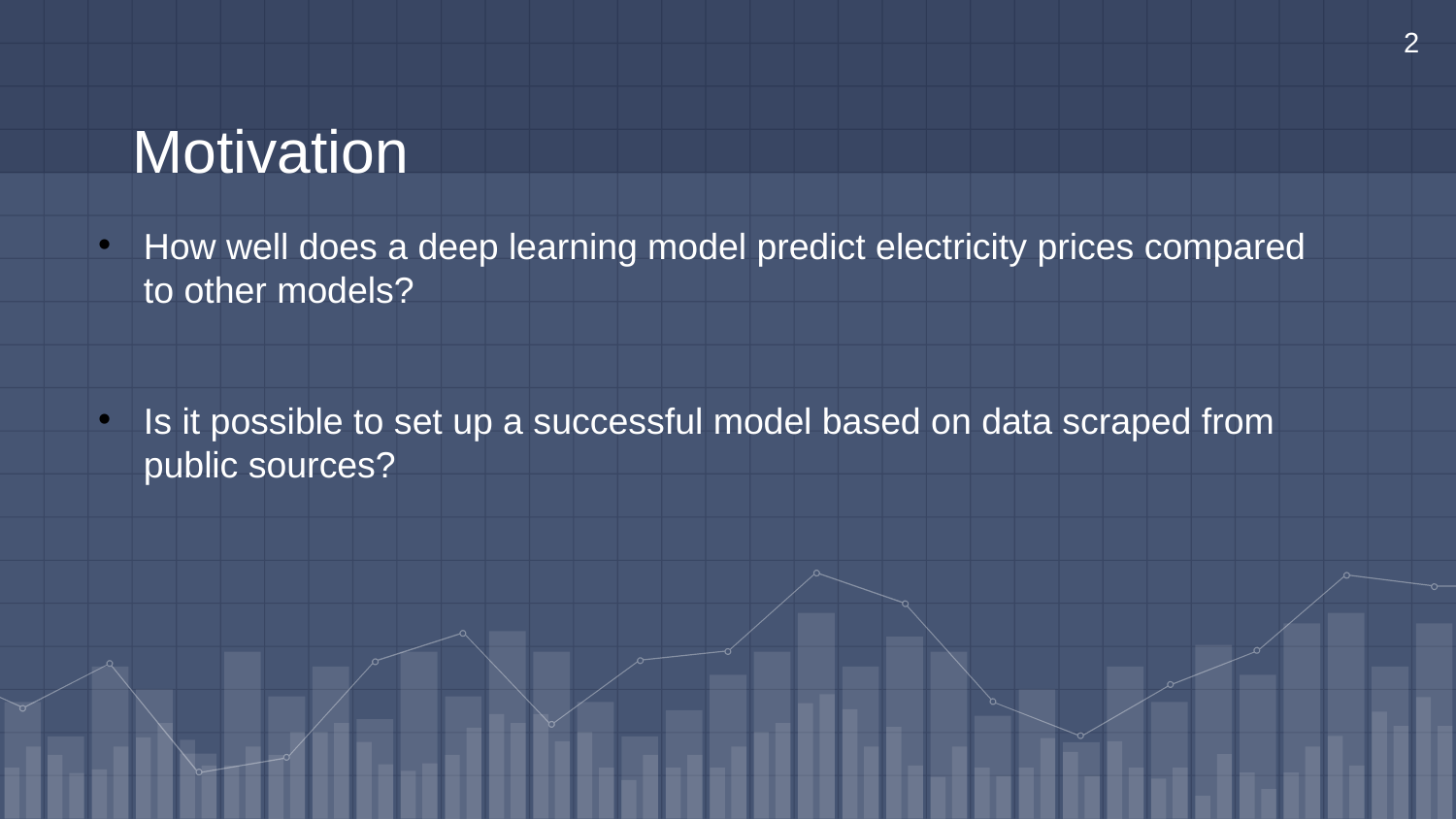

2
# Motivation
How well does a deep learning model predict electricity prices compared to other models?

Is it possible to set up a successful model based on data scraped from public sources?